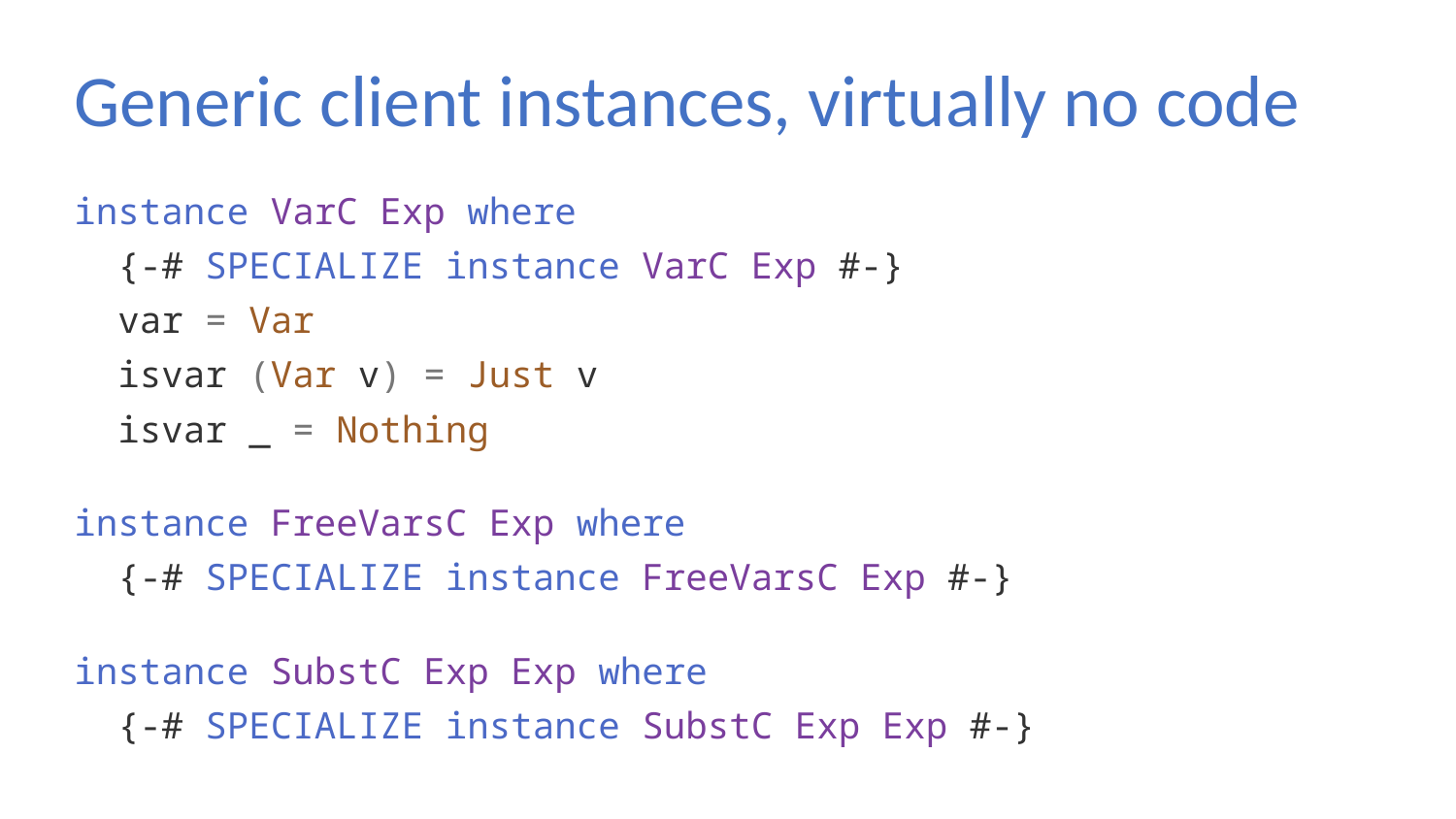

# Generic client instances, virtually no code
instance VarC Exp where
  {-# SPECIALIZE instance VarC Exp #-}
  var = Var
  isvar (Var v) = Just v
  isvar _ = Nothing
instance FreeVarsC Exp where
  {-# SPECIALIZE instance FreeVarsC Exp #-}
instance SubstC Exp Exp where
  {-# SPECIALIZE instance SubstC Exp Exp #-}